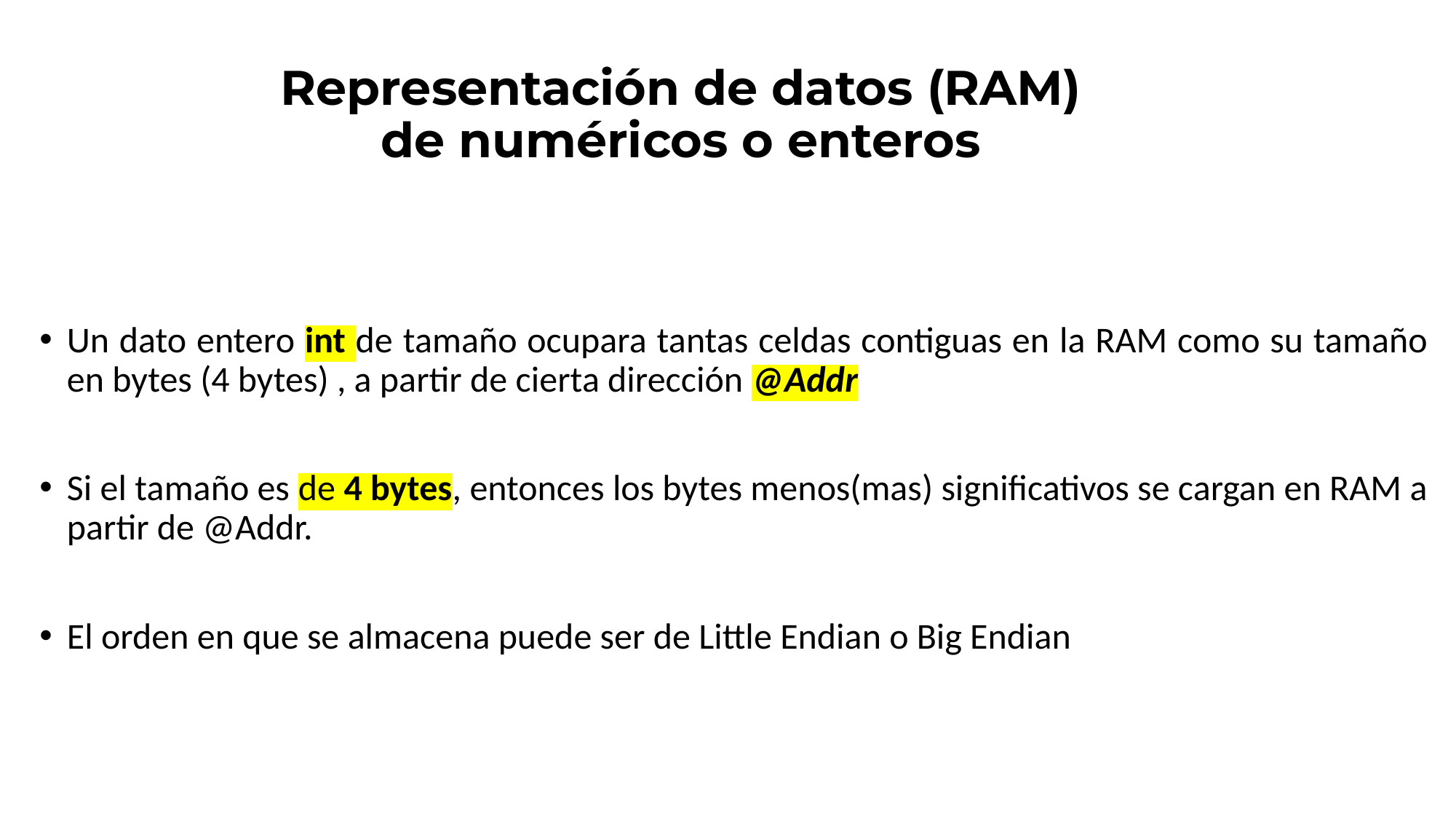

# Representación de datos (RAM) de numéricos o enteros

Un dato entero int de tamaño ocupara tantas celdas contiguas en la RAM como su tamaño en bytes (4 bytes) , a partir de cierta dirección @Addr

Si el tamaño es de 4 bytes, entonces los bytes menos(mas) significativos se cargan en RAM a partir de @Addr.

El orden en que se almacena puede ser de Little Endian o Big Endian